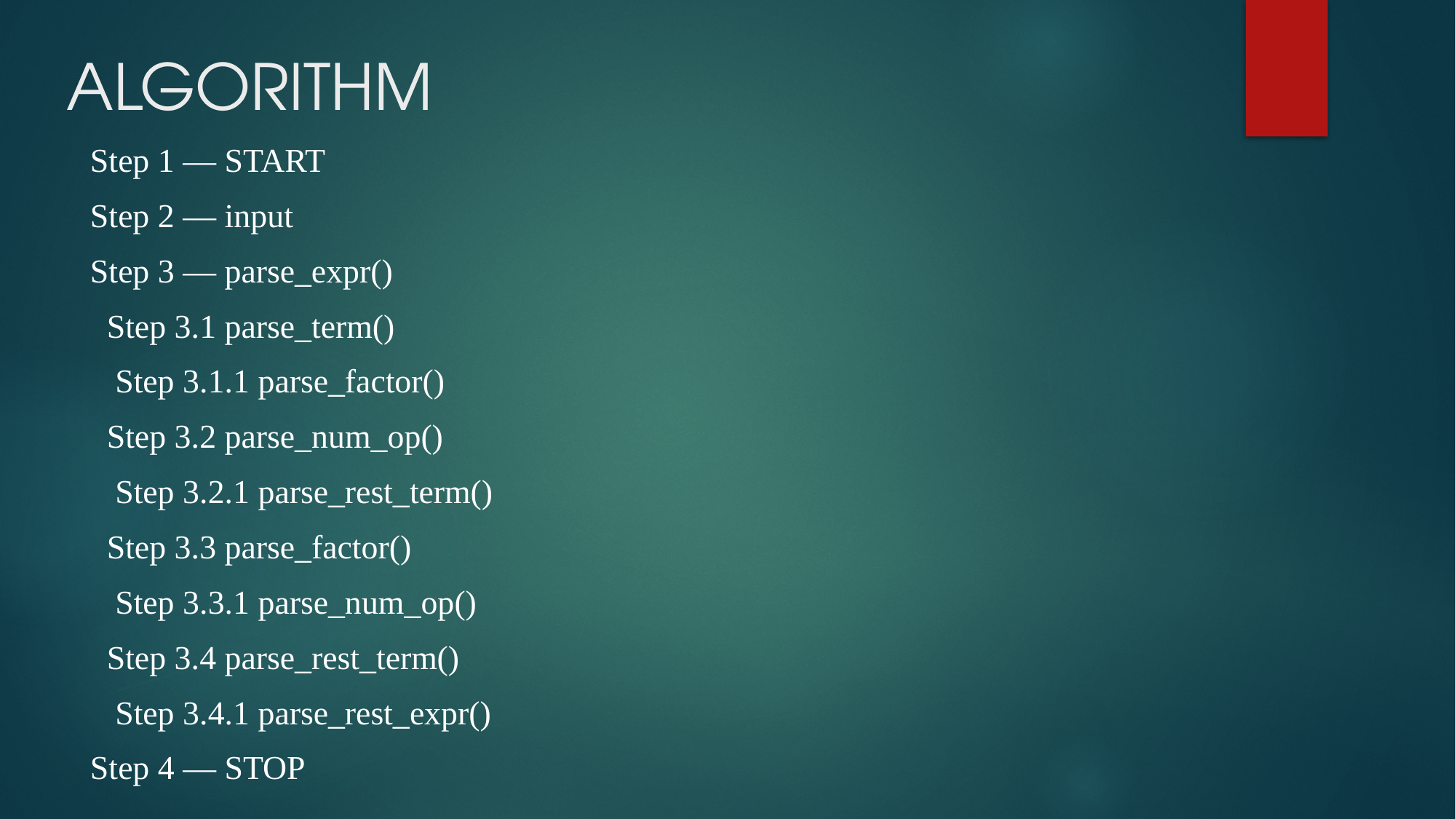

# ALGORITHM
Step 1 — START
Step 2 — input
Step 3 — parse_expr()
  Step 3.1 parse_term()
   Step 3.1.1 parse_factor()
  Step 3.2 parse_num_op()
   Step 3.2.1 parse_rest_term()
  Step 3.3 parse_factor()
   Step 3.3.1 parse_num_op()
  Step 3.4 parse_rest_term()
   Step 3.4.1 parse_rest_expr()
Step 4 — STOP